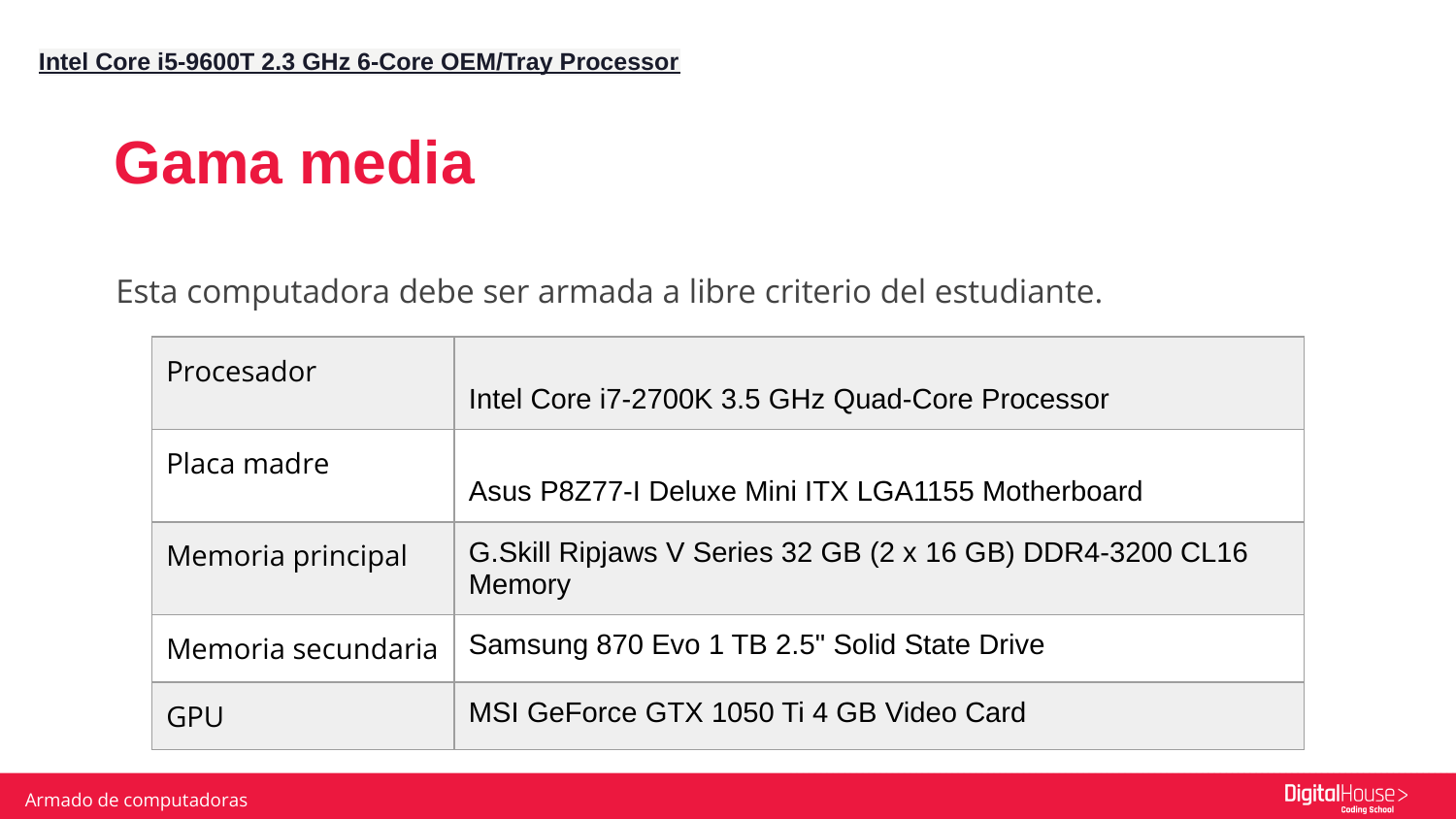

| Intel Core i5-9600T 2.3 GHz 6-Core OEM/Tray Processor |
| --- |

Gama media
Esta computadora debe ser armada a libre criterio del estudiante.

| Procesador | Intel Core i7-2700K 3.5 GHz Quad-Core Processor |
| --- | --- |
| Placa madre | Asus P8Z77-I Deluxe Mini ITX LGA1155 Motherboard |
| Memoria principal | G.Skill Ripjaws V Series 32 GB (2 x 16 GB) DDR4-3200 CL16 Memory |
| Memoria secundaria | Samsung 870 Evo 1 TB 2.5" Solid State Drive |
| GPU | MSI GeForce GTX 1050 Ti 4 GB Video Card |